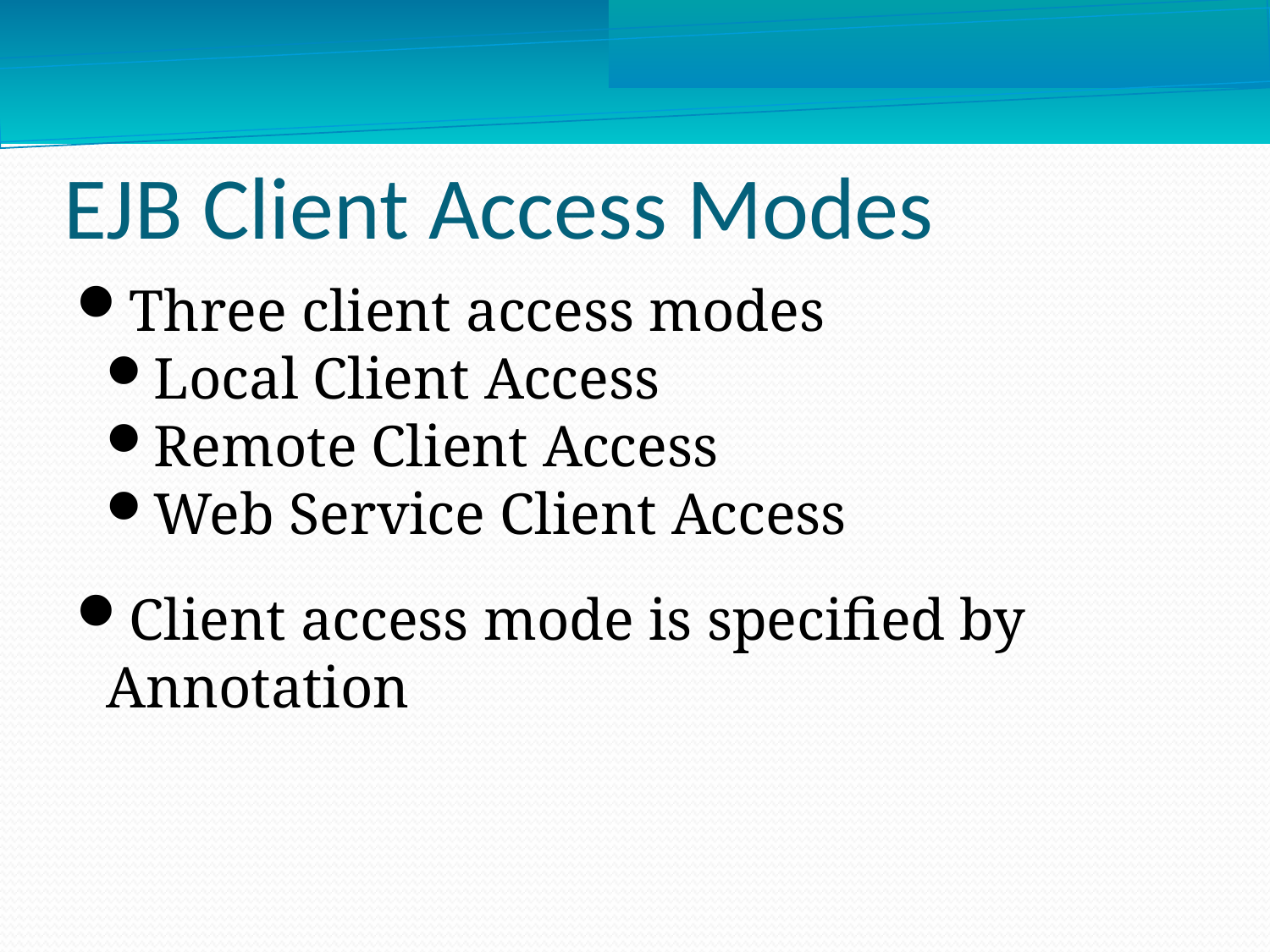

EJB Client Access Modes
Three client access modes
Local Client Access
Remote Client Access
Web Service Client Access

Client access mode is specified by Annotation